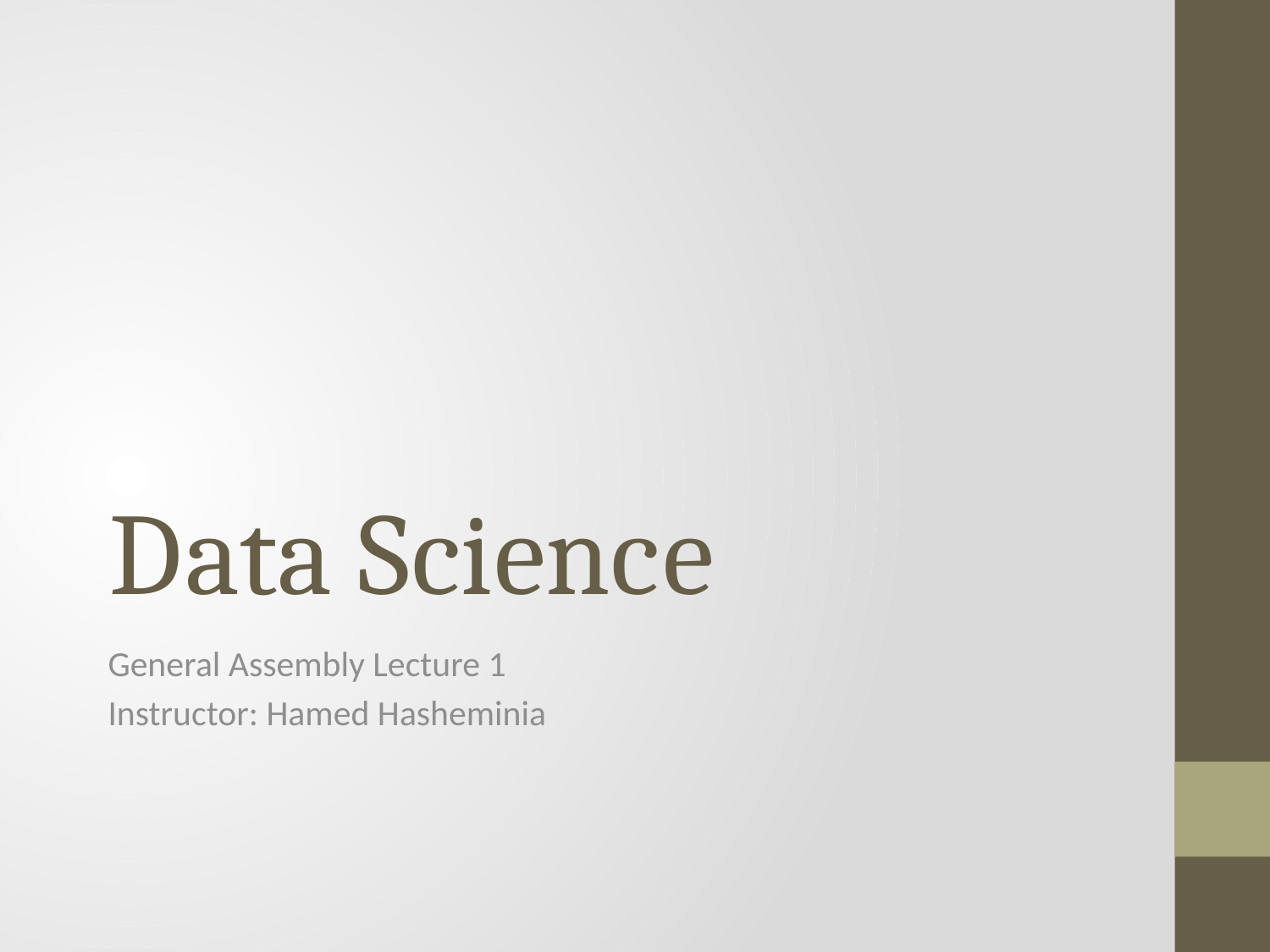

# Data Science
General Assembly Lecture 1
Instructor: Hamed Hasheminia